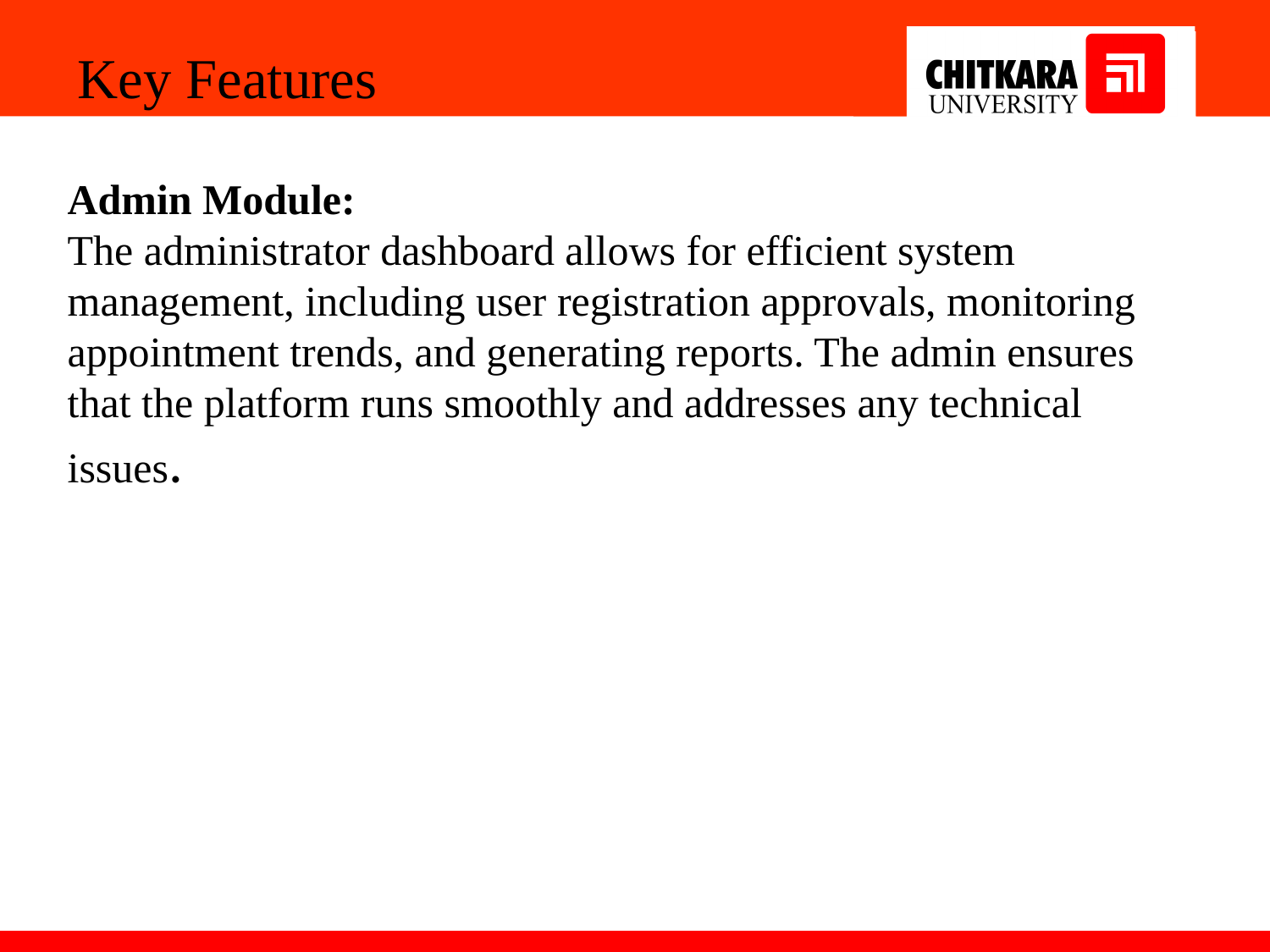

Key Features
Admin Module:
The administrator dashboard allows for efficient system management, including user registration approvals, monitoring appointment trends, and generating reports. The admin ensures that the platform runs smoothly and addresses any technical issues.